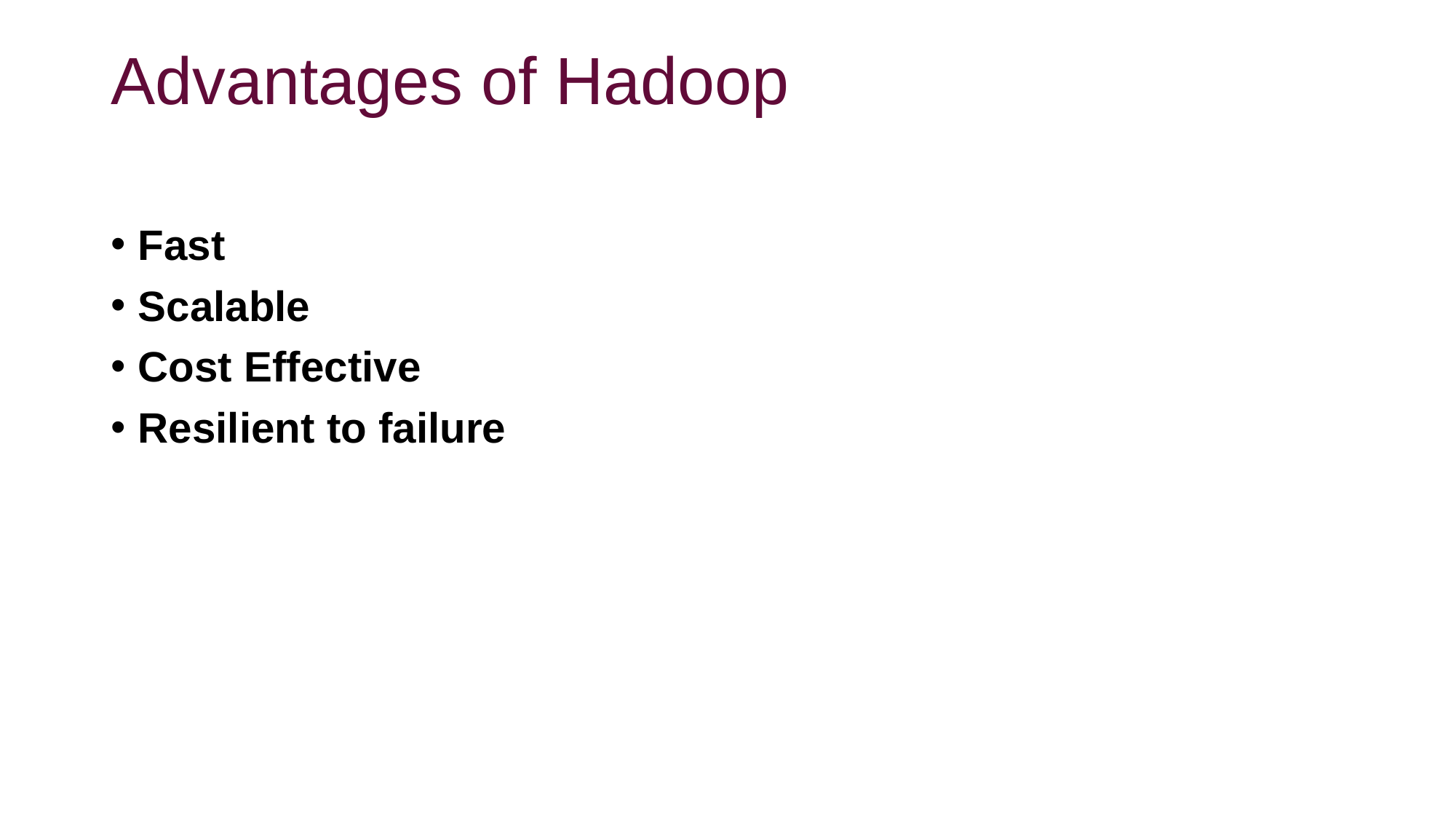

# Advantages of Hadoop
Fast
Scalable
Cost Effective
Resilient to failure